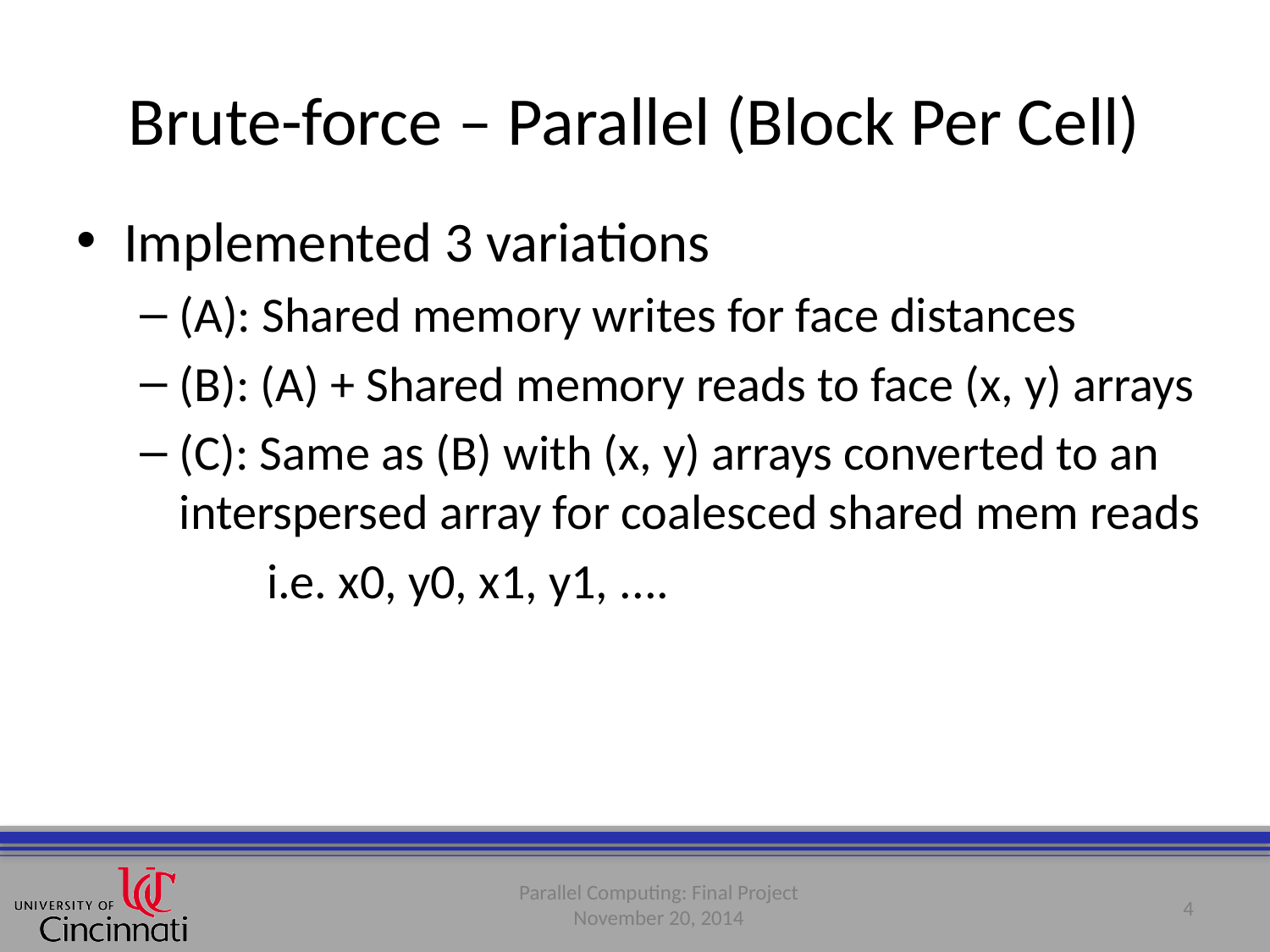

# Brute-force – Parallel (Block Per Cell)
Implemented 3 variations
(A): Shared memory writes for face distances
(B): (A) + Shared memory reads to face (x, y) arrays
(C): Same as (B) with (x, y) arrays converted to an interspersed array for coalesced shared mem reads
	i.e. x0, y0, x1, y1, ....
Parallel Computing: Final Project
November 20, 2014
4